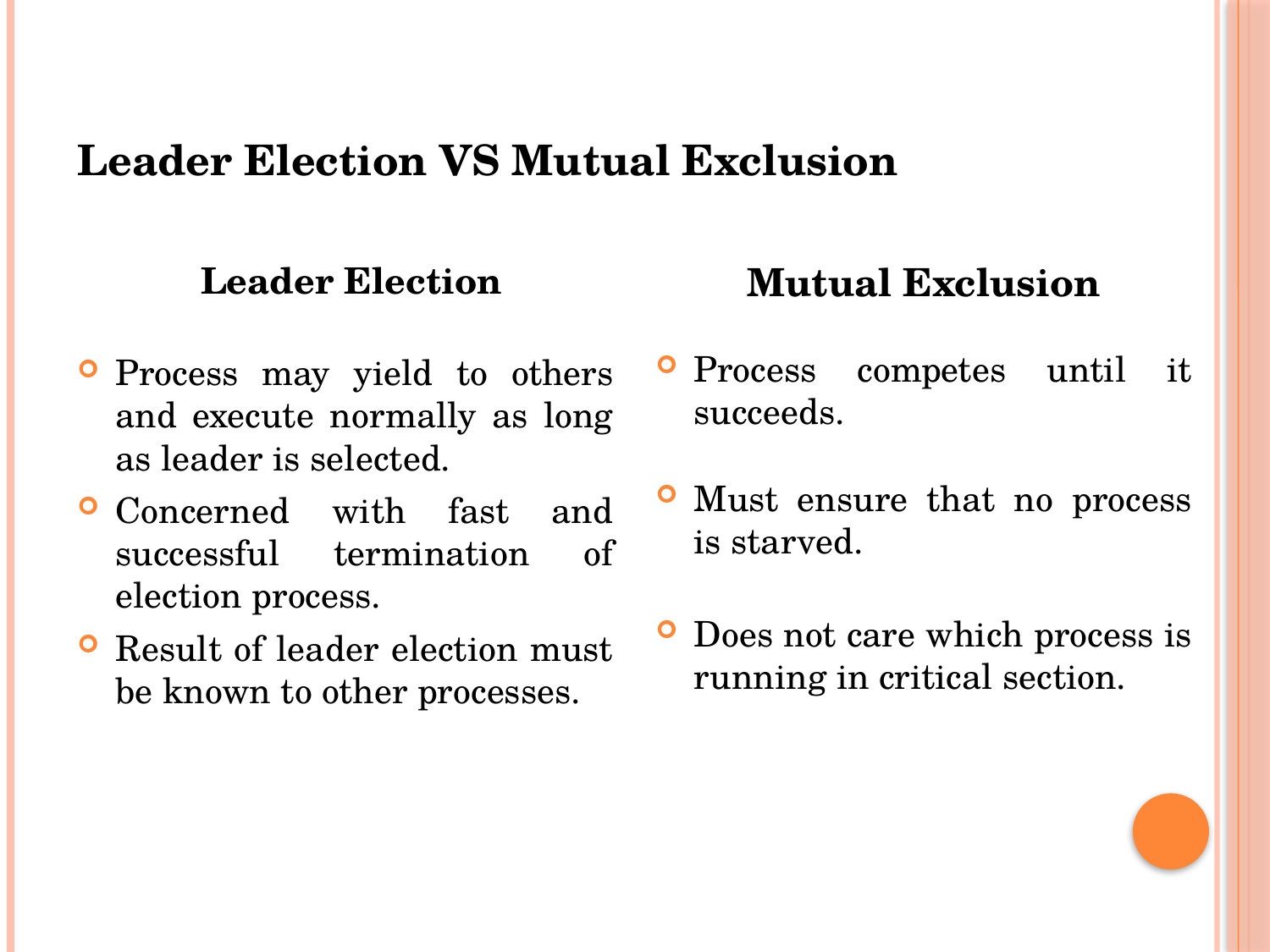

Leader Election VS Mutual Exclusion

            Leader Election
Mutual Exclusion
Process competes until it succeeds.

Must ensure that no process is starved.

Does not care which process is running in critical section.

Process may yield to others and execute normally as long as leader is selected.
Concerned with fast and successful termination of election process.
Result of leader election must be known to other processes.